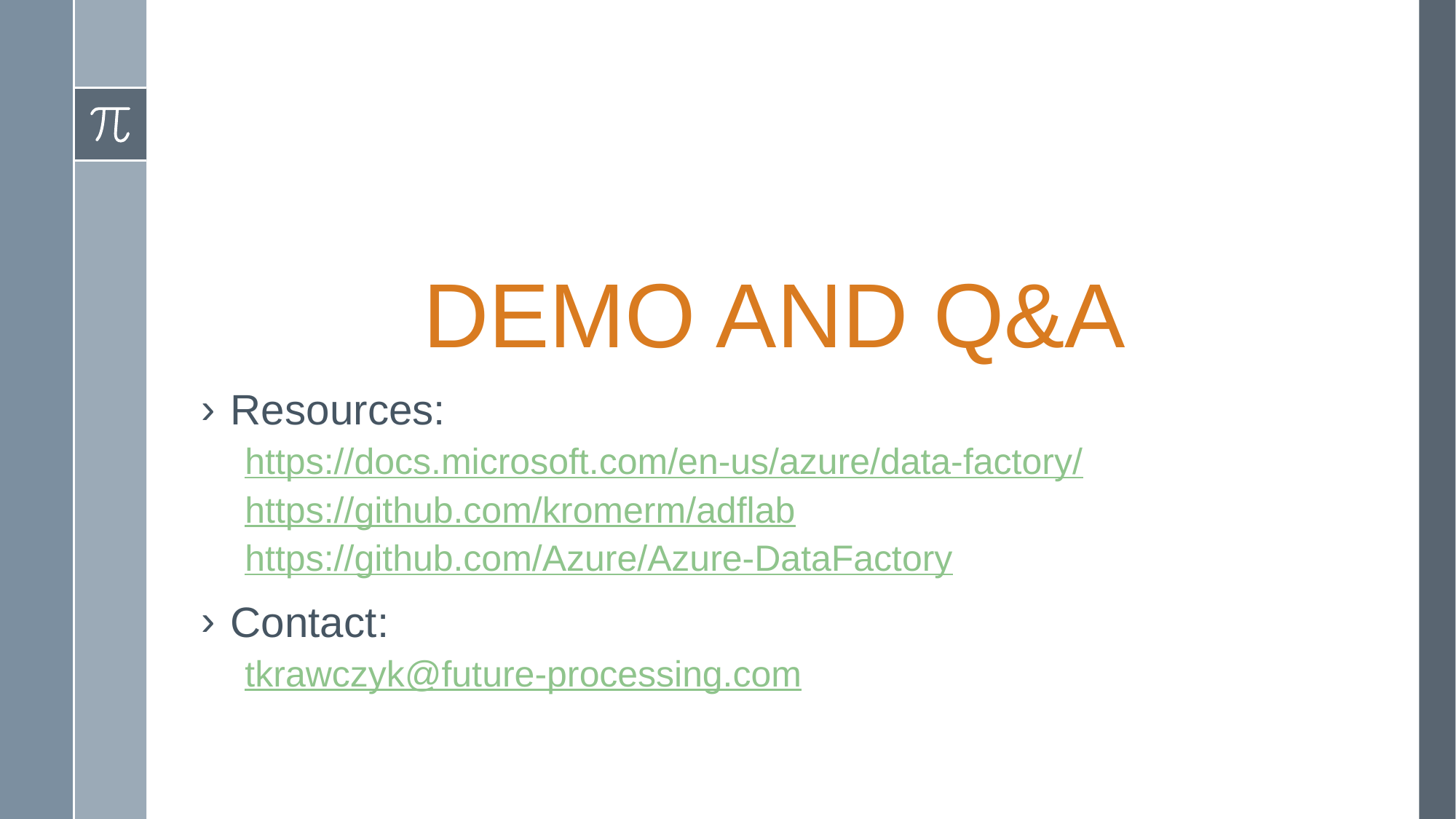

#

DEMO AND Q&A
Resources:
https://docs.microsoft.com/en-us/azure/data-factory/
https://github.com/kromerm/adflab
https://github.com/Azure/Azure-DataFactory
Contact:
tkrawczyk@future-processing.com